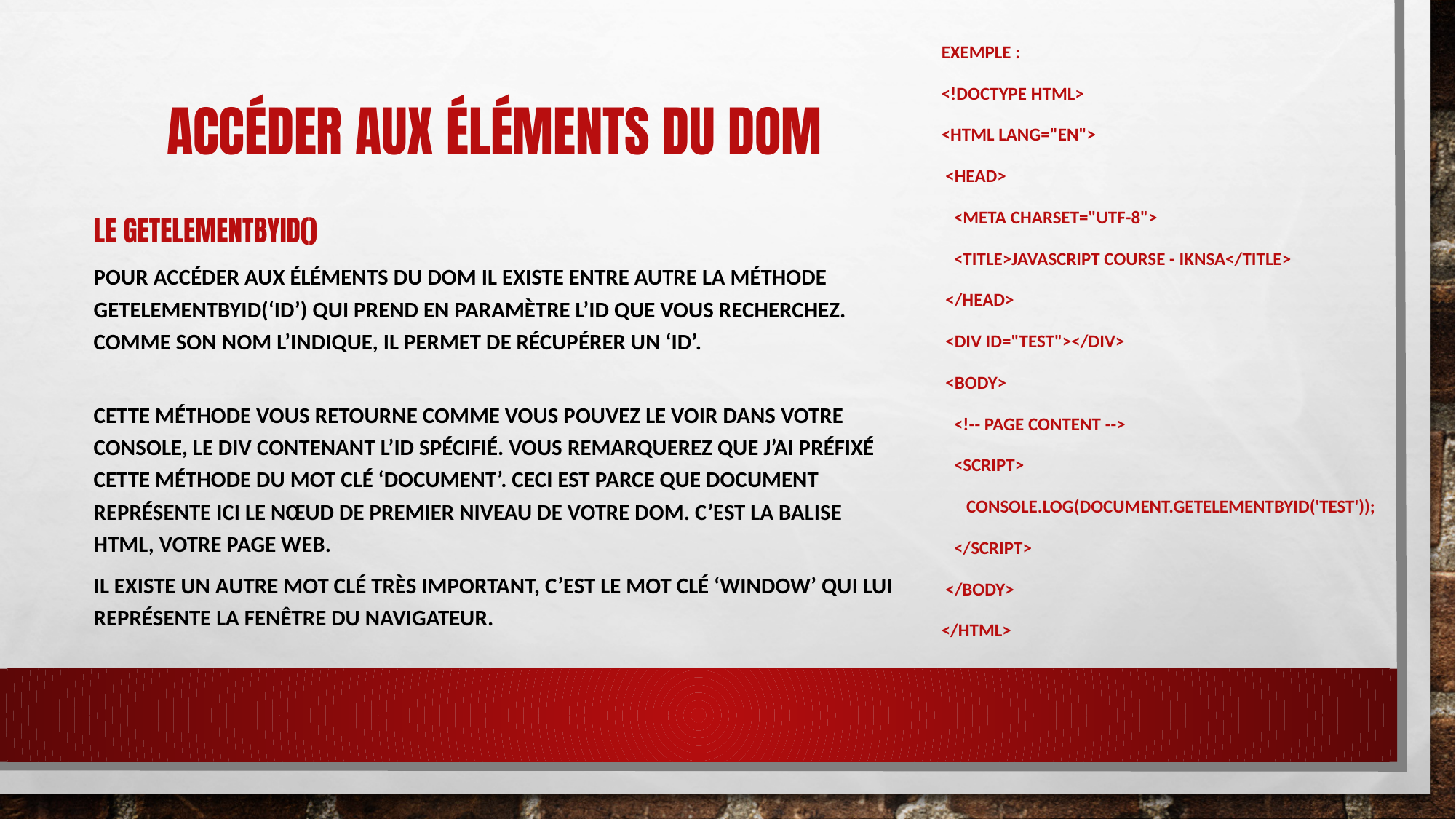

Exemple :
<!DOCTYPE html>
<html lang="en">
 <head>
   <meta charset="utf-8">
   <title>JavaScript Course - IKNSA</title>
 </head>
 <div id="test"></div>
 <body>
   <!-- Page Content -->
   <script>
      console.log(document.getElementById('test'));
   </script>
 </body>
</html>
# Accéder aux éléments du DOM
Le getElementById()
Pour accéder aux éléments du DOM il existe entre autre la méthode getElementById(‘id’) qui prend en paramètre l’id que vous recherchez. Comme son nom l’indique, il permet de récupérer un ‘id’.
Cette méthode vous retourne comme vous pouvez le voir dans votre console, le div contenant l’id spécifié. Vous remarquerez que j’ai préfixé cette méthode du mot clé ‘document’. Ceci est parce que document représente ici le nœud de premier niveau de votre DOM. C’est la balise HTML, votre page web.
Il existe un autre mot clé très important, c’est le mot clé ‘window’ qui lui représente la fenêtre du navigateur.